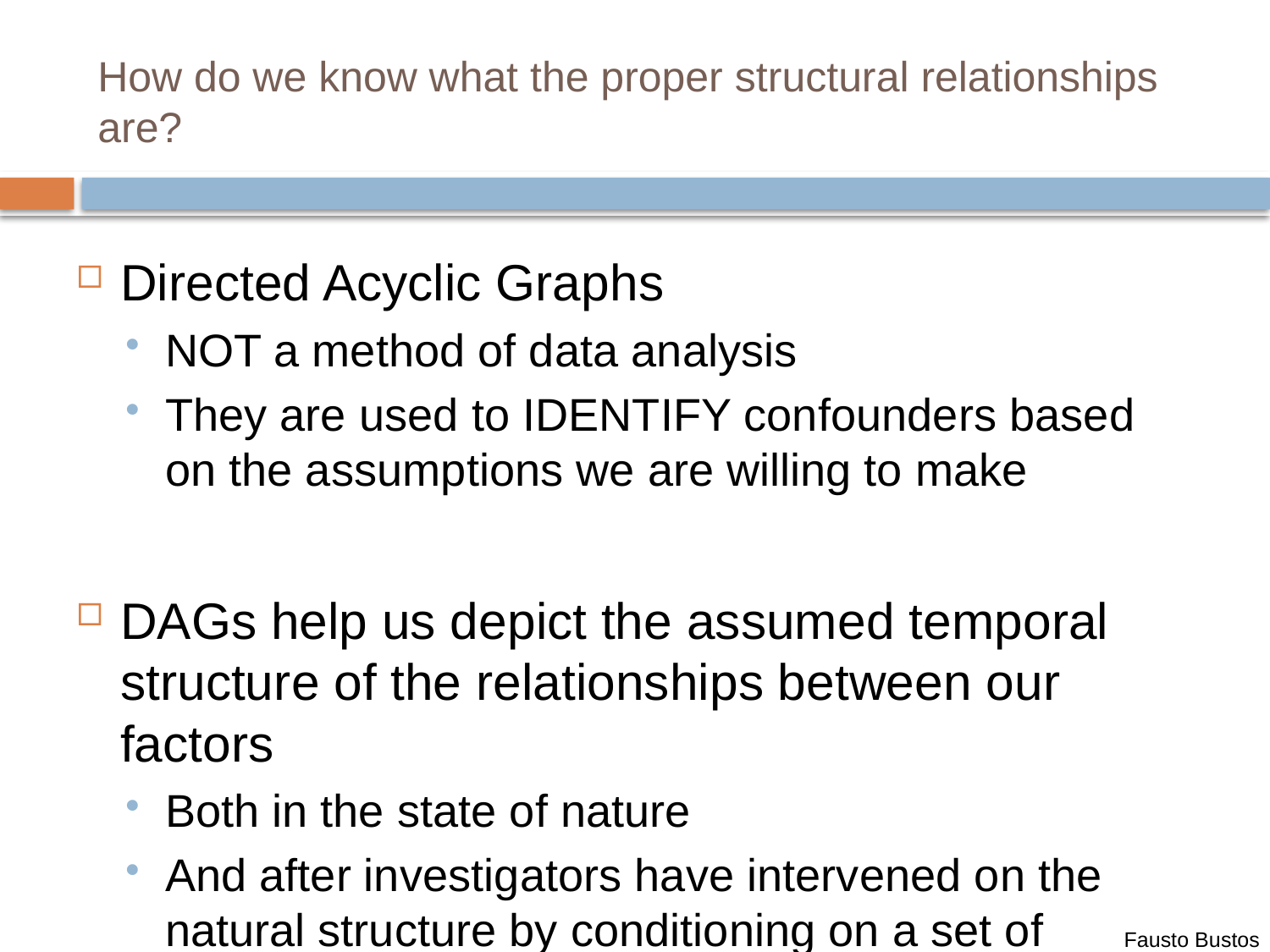

# How do we know what the proper structural relationships are?
Directed Acyclic Graphs
NOT a method of data analysis
They are used to IDENTIFY confounders based on the assumptions we are willing to make

DAGs help us depict the assumed temporal structure of the relationships between our factors
Both in the state of nature
And after investigators have intervened on the natural structure by conditioning on a set of factors

Fausto Bustos